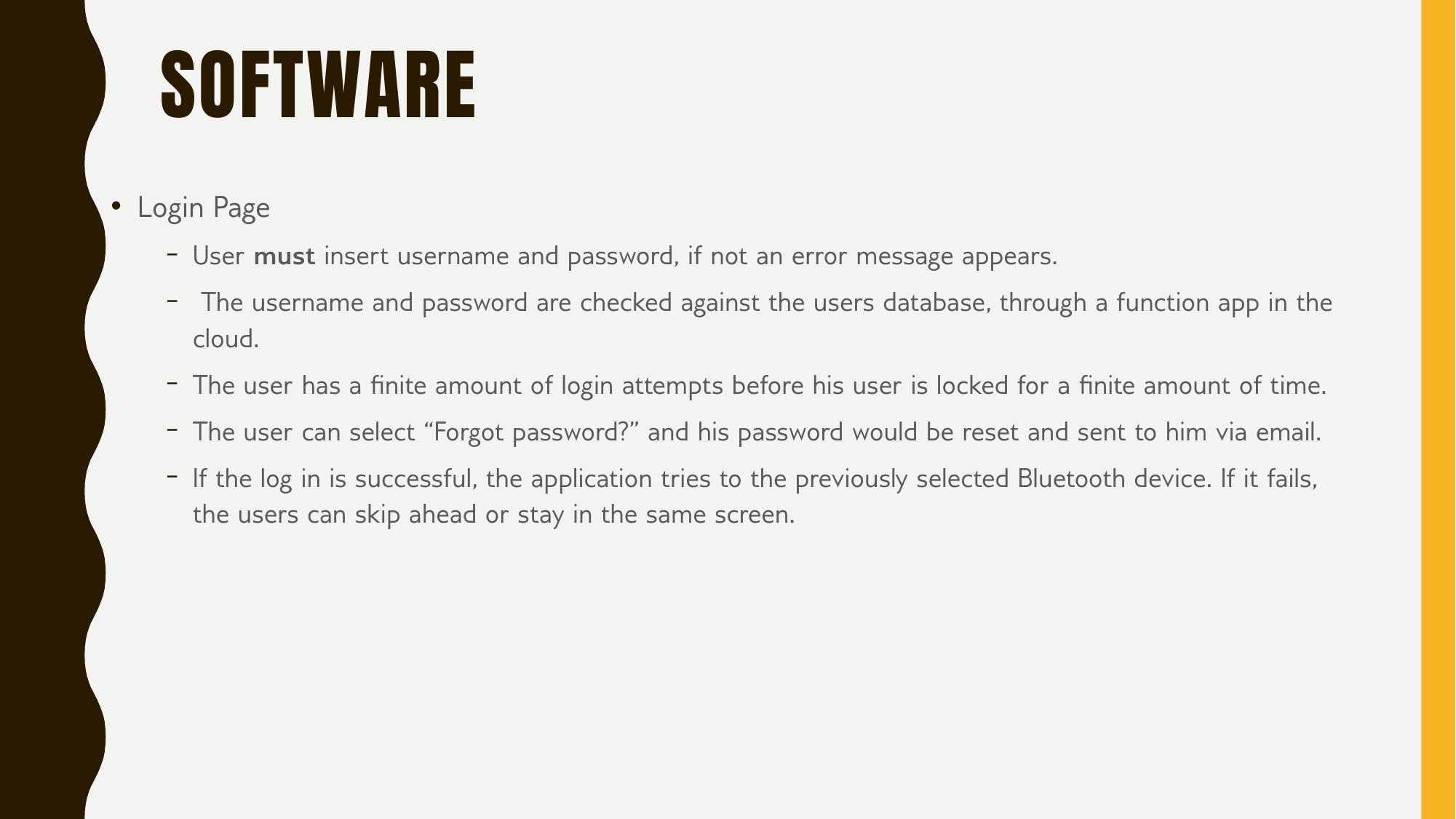

# SOFTWARE
Login Page
User must insert username and password, if not an error message appears.
 The username and password are checked against the users database, through a function app in the cloud.
The user has a finite amount of login attempts before his user is locked for a finite amount of time.
The user can select “Forgot password?” and his password would be reset and sent to him via email.
If the log in is successful, the application tries to the previously selected Bluetooth device. If it fails, the users can skip ahead or stay in the same screen.